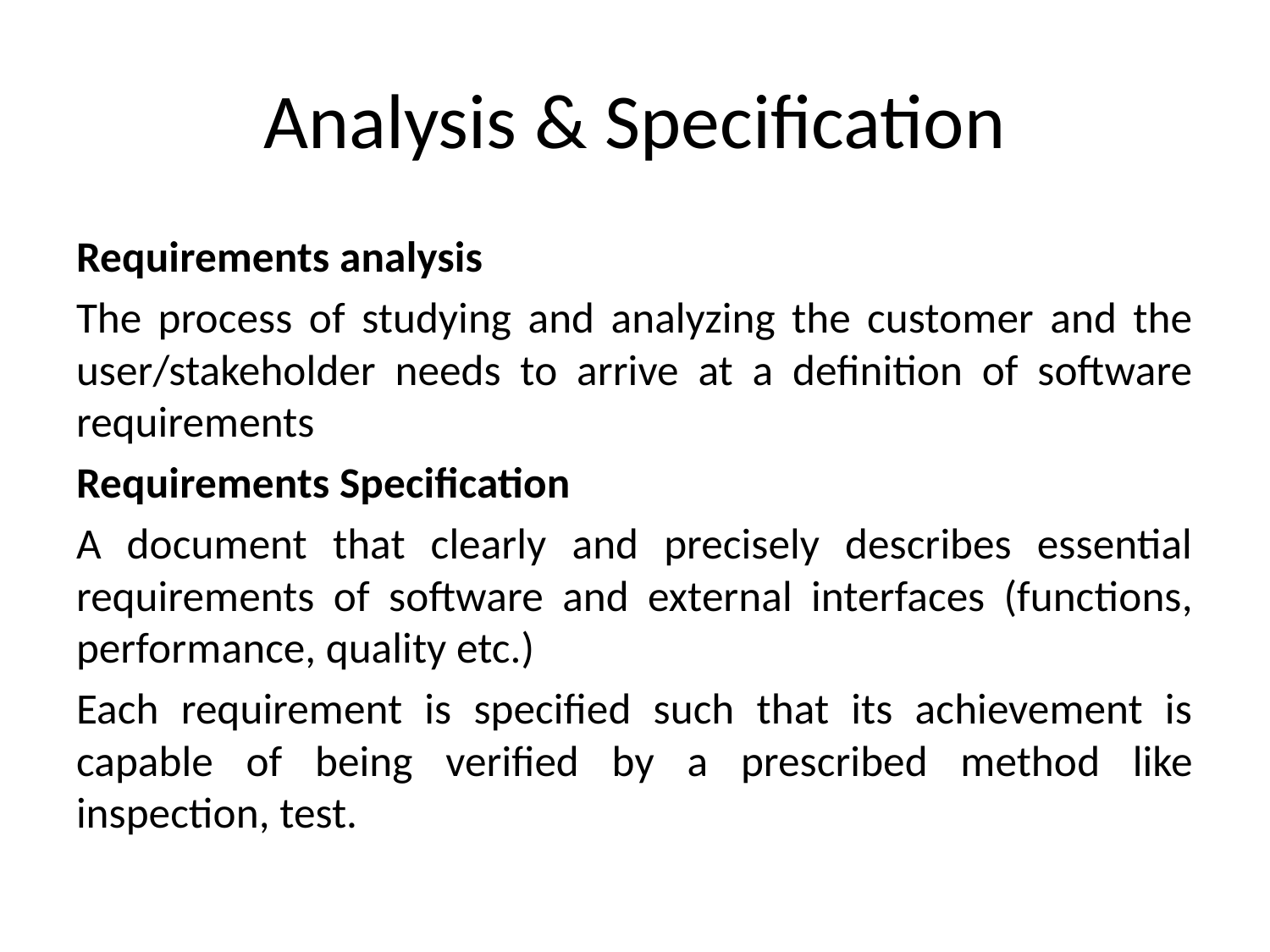

# Analysis & Specification
Requirements analysis
The process of studying and analyzing the customer and the user/stakeholder needs to arrive at a definition of software requirements
Requirements Specification
A document that clearly and precisely describes essential requirements of software and external interfaces (functions, performance, quality etc.)
Each requirement is specified such that its achievement is capable of being verified by a prescribed method like inspection, test.